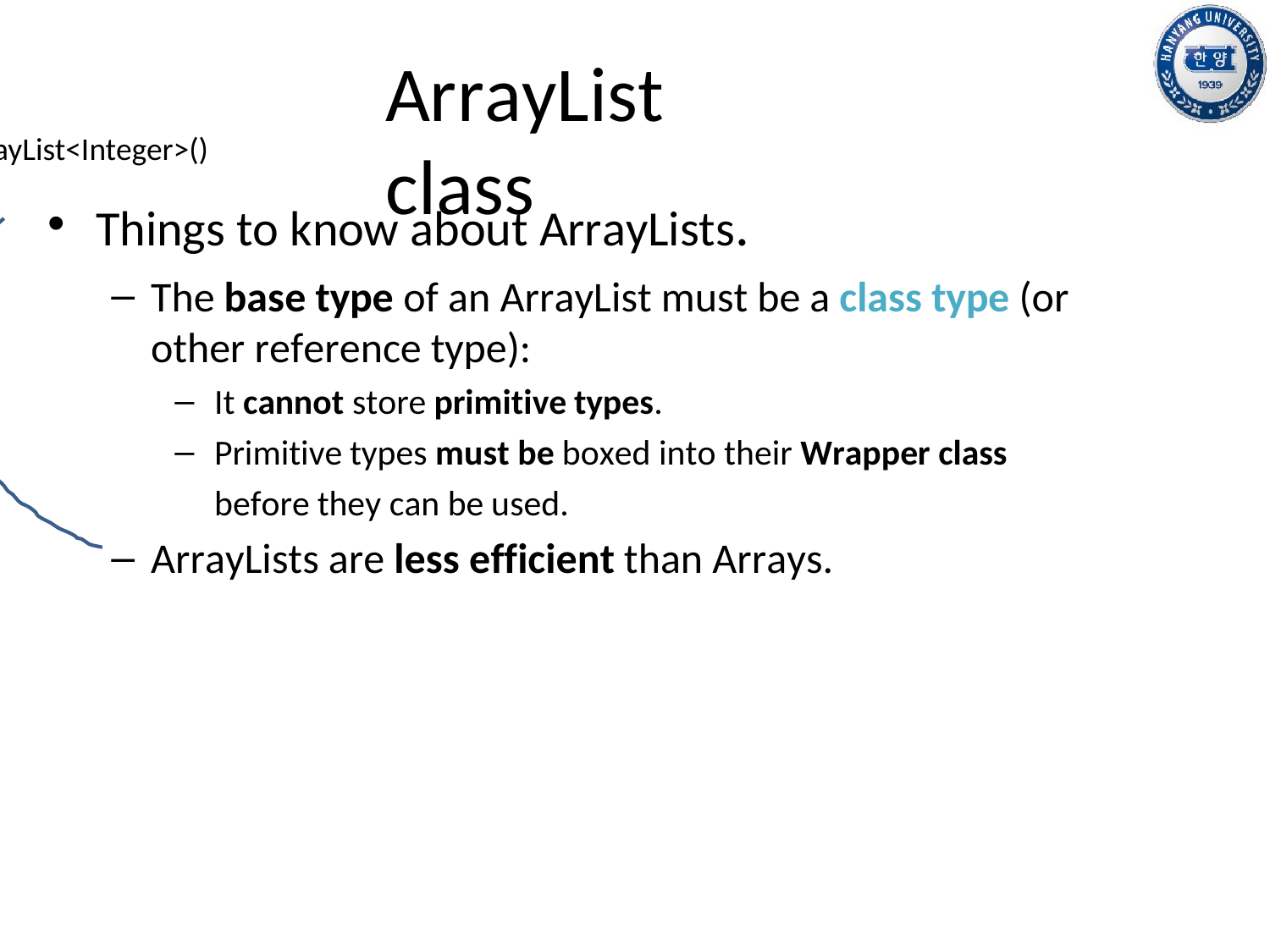

ArrayList class
ArrayList<Integer> a =new ArrayList<Integer>()

a.add(10)
a.add(10)

a.add(new Integer(10))
a.add(new Integer(10))

Things to know about ArrayLists.

The base type of an ArrayList must be a class type (or other reference type):
It cannot store primitive types.
Primitive types must be boxed into their Wrapper class before they can be used.
ArrayLists are less efficient than Arrays.